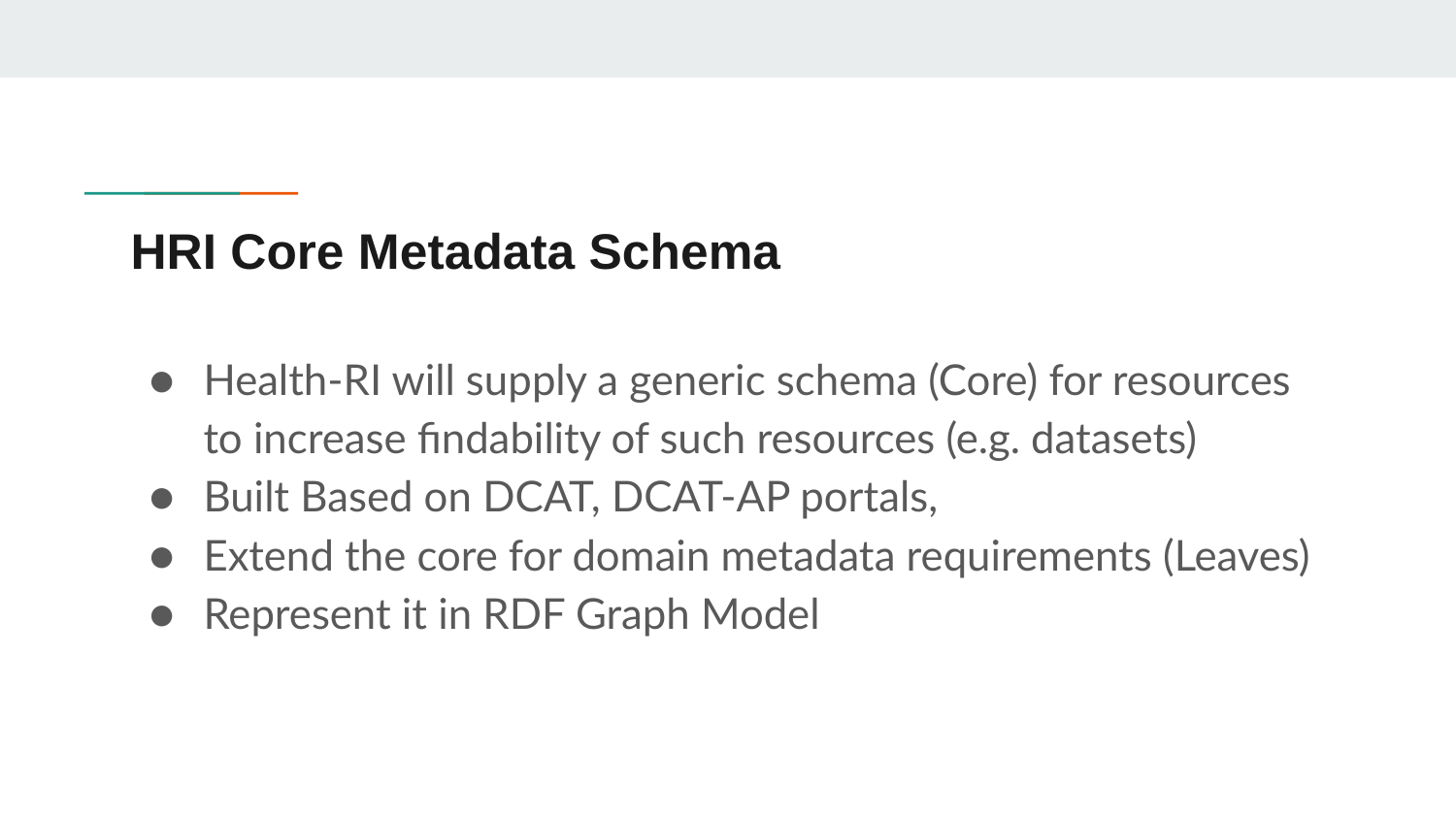

# HRI Core Metadata Schema
Health-RI will supply a generic schema (Core) for resources to increase findability of such resources (e.g. datasets)
Built Based on DCAT, DCAT-AP portals,
Extend the core for domain metadata requirements (Leaves)
Represent it in RDF Graph Model